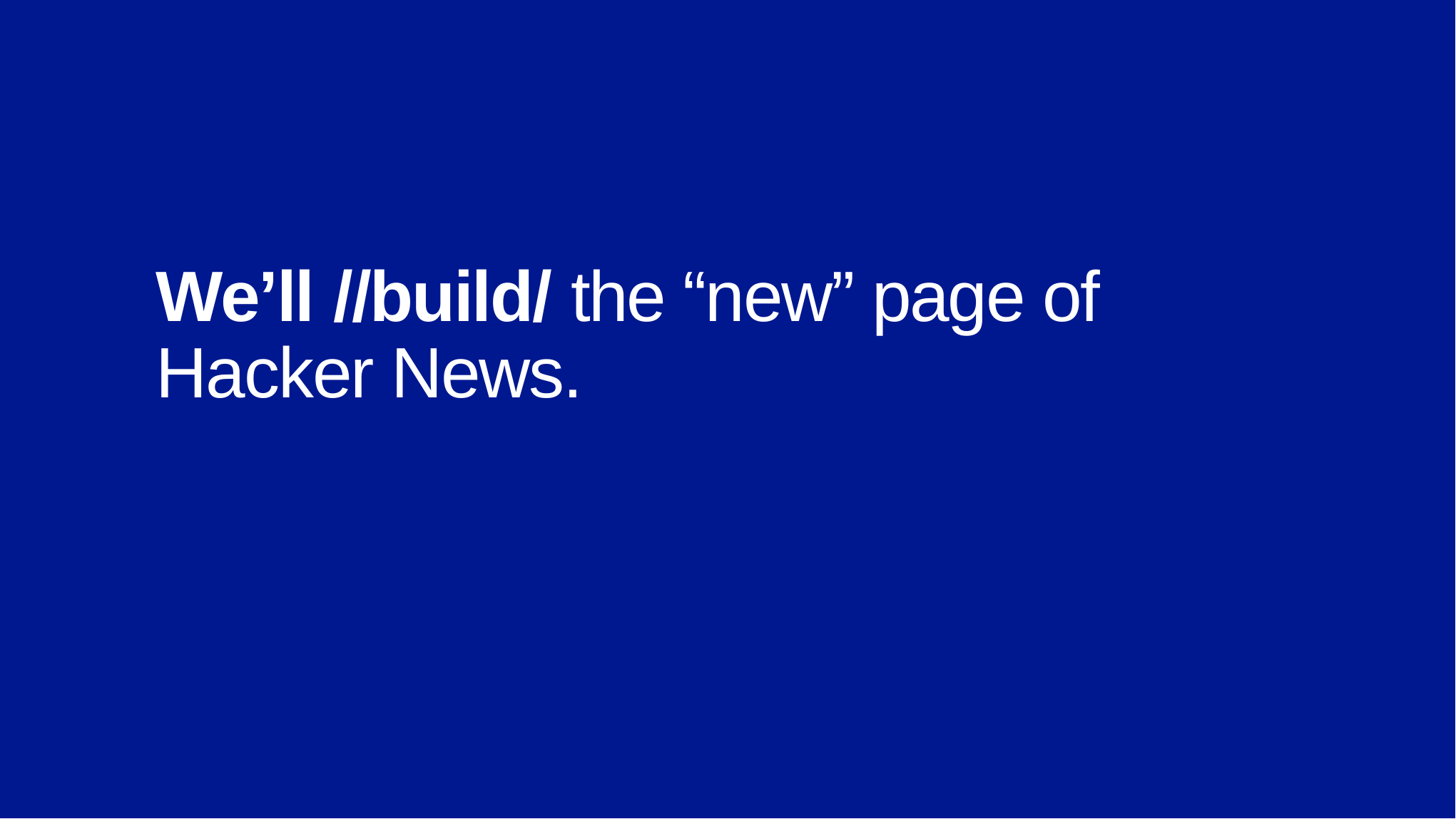

# We’ll //build/ the “new” page of Hacker News.